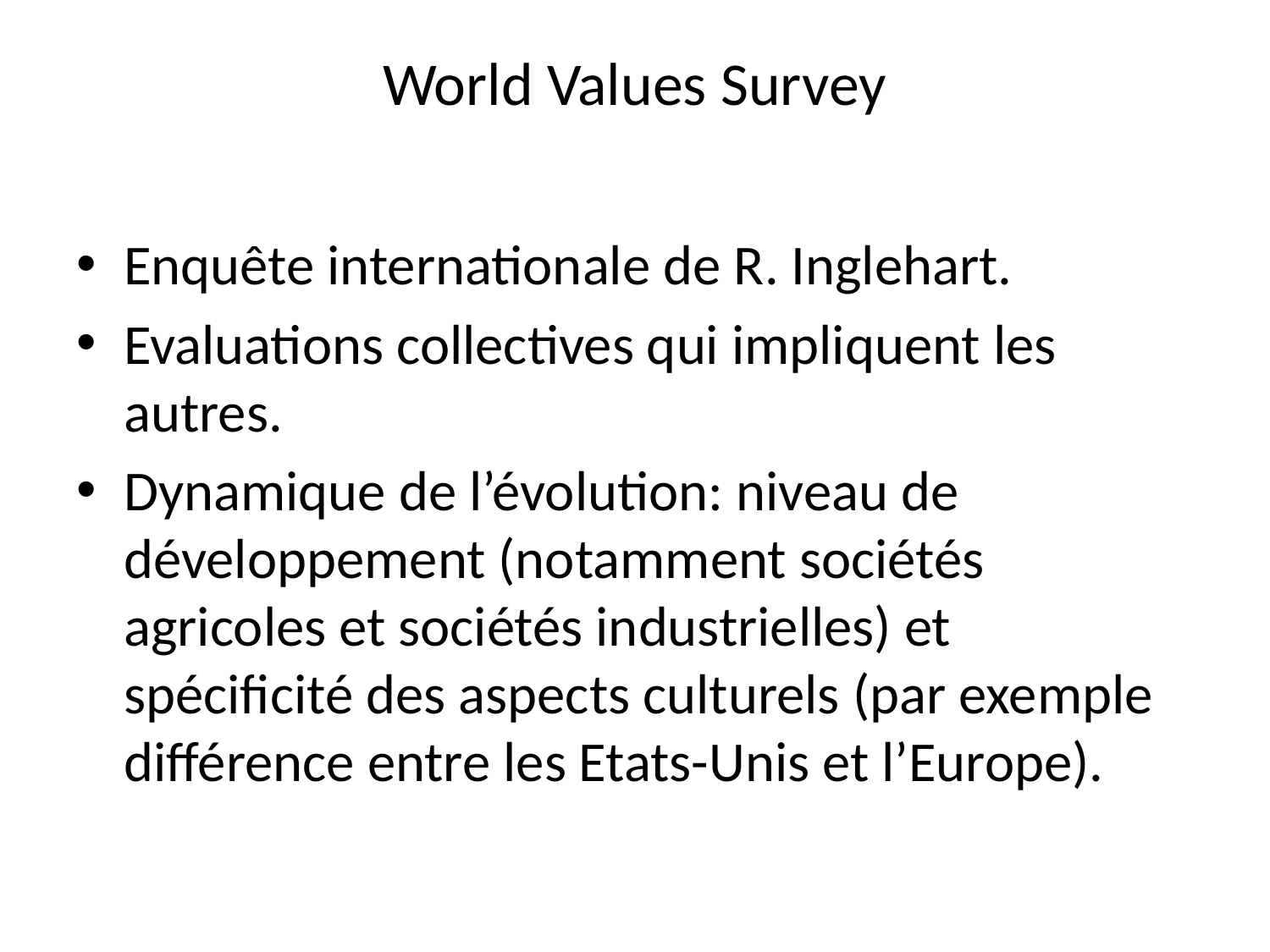

# World Values Survey
Enquête internationale de R. Inglehart.
Evaluations collectives qui impliquent les autres.
Dynamique de l’évolution: niveau de développement (notamment sociétés agricoles et sociétés industrielles) et spécificité des aspects culturels (par exemple différence entre les Etats-Unis et l’Europe).